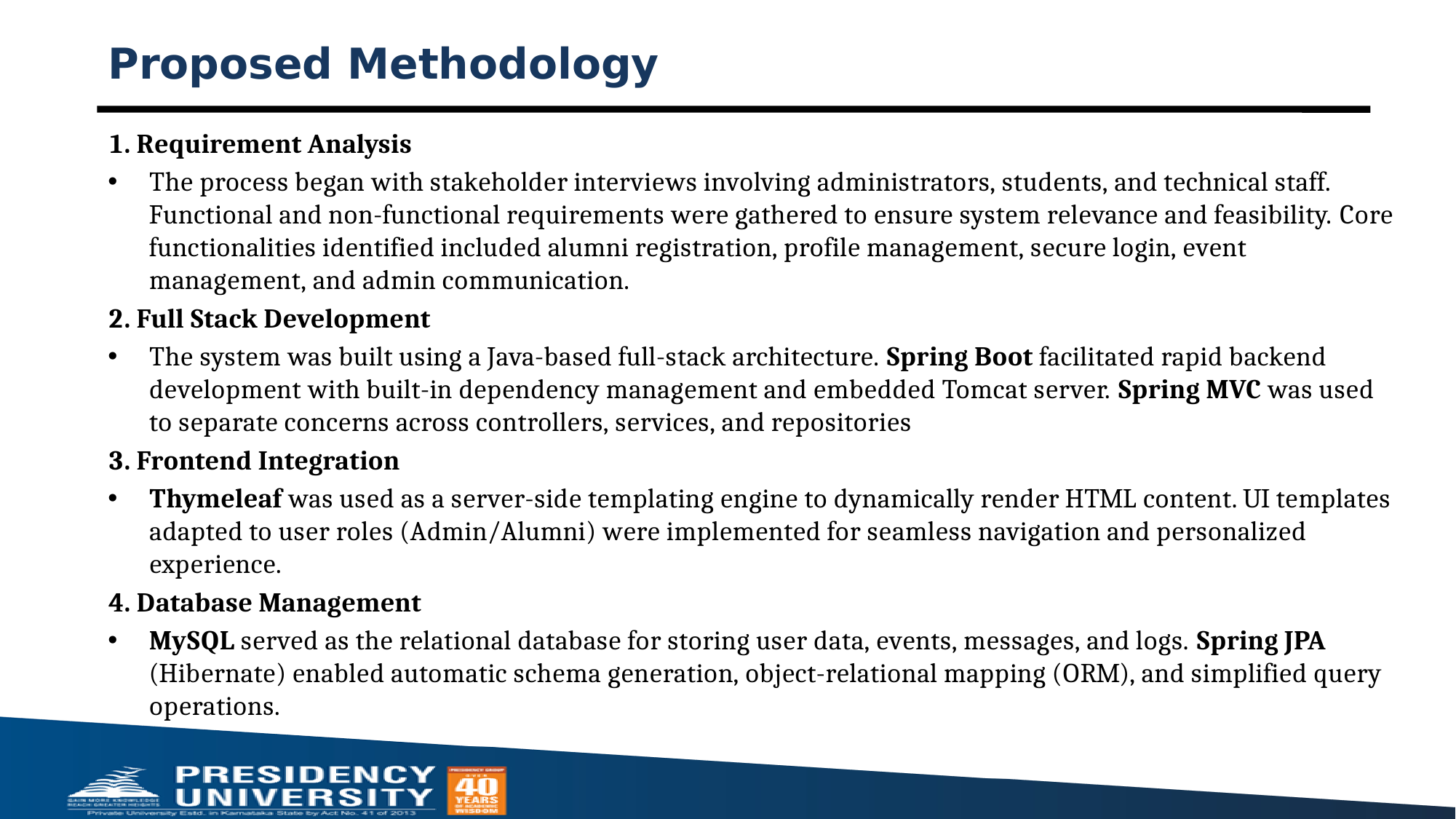

# Proposed Methodology
1. Requirement Analysis
The process began with stakeholder interviews involving administrators, students, and technical staff. Functional and non-functional requirements were gathered to ensure system relevance and feasibility. Core functionalities identified included alumni registration, profile management, secure login, event management, and admin communication.
2. Full Stack Development
The system was built using a Java-based full-stack architecture. Spring Boot facilitated rapid backend development with built-in dependency management and embedded Tomcat server. Spring MVC was used to separate concerns across controllers, services, and repositories
3. Frontend Integration
Thymeleaf was used as a server-side templating engine to dynamically render HTML content. UI templates adapted to user roles (Admin/Alumni) were implemented for seamless navigation and personalized experience.
4. Database Management
MySQL served as the relational database for storing user data, events, messages, and logs. Spring JPA (Hibernate) enabled automatic schema generation, object-relational mapping (ORM), and simplified query operations.